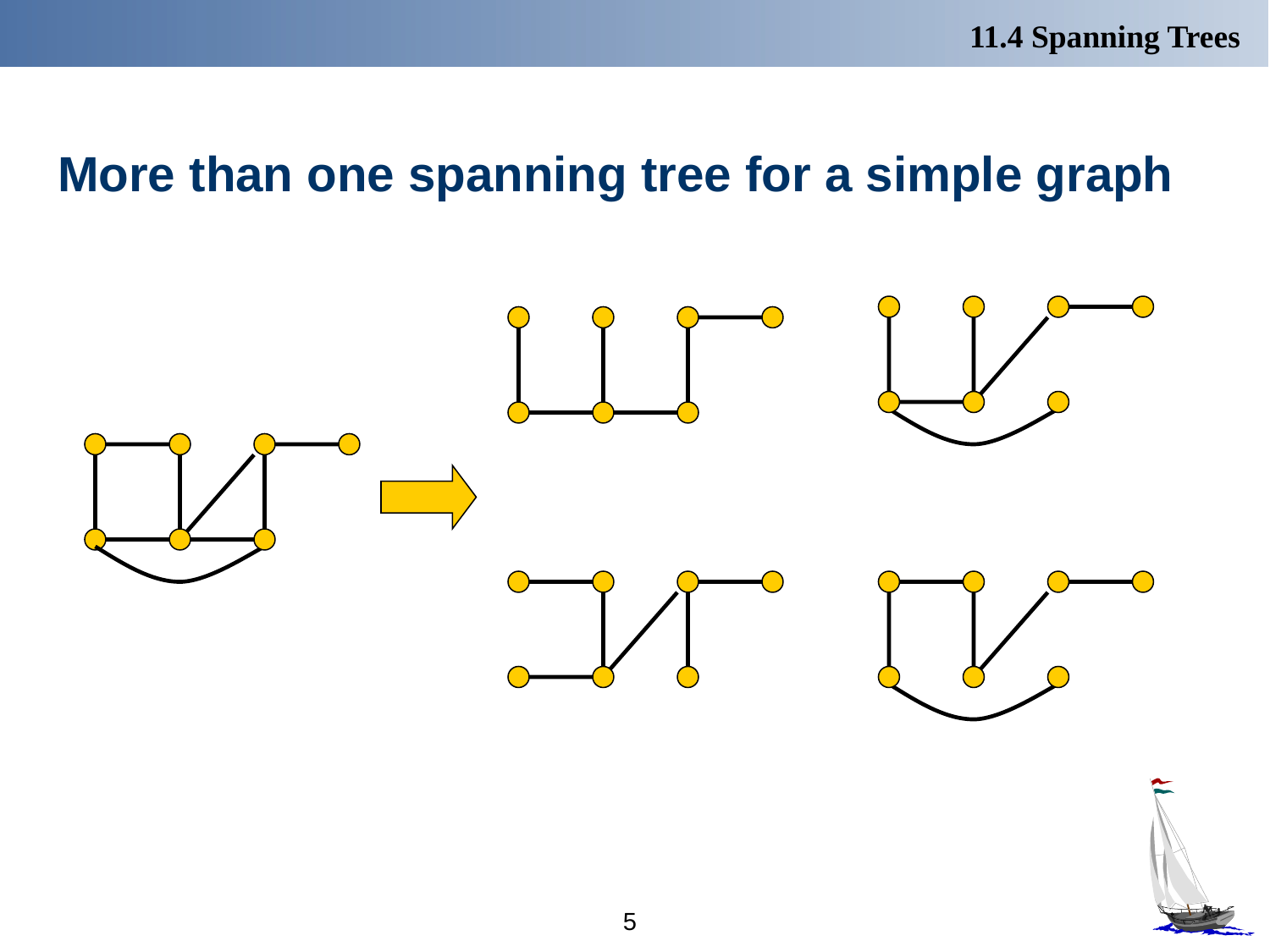

11.4 Spanning Trees
# More than one spanning tree for a simple graph

5